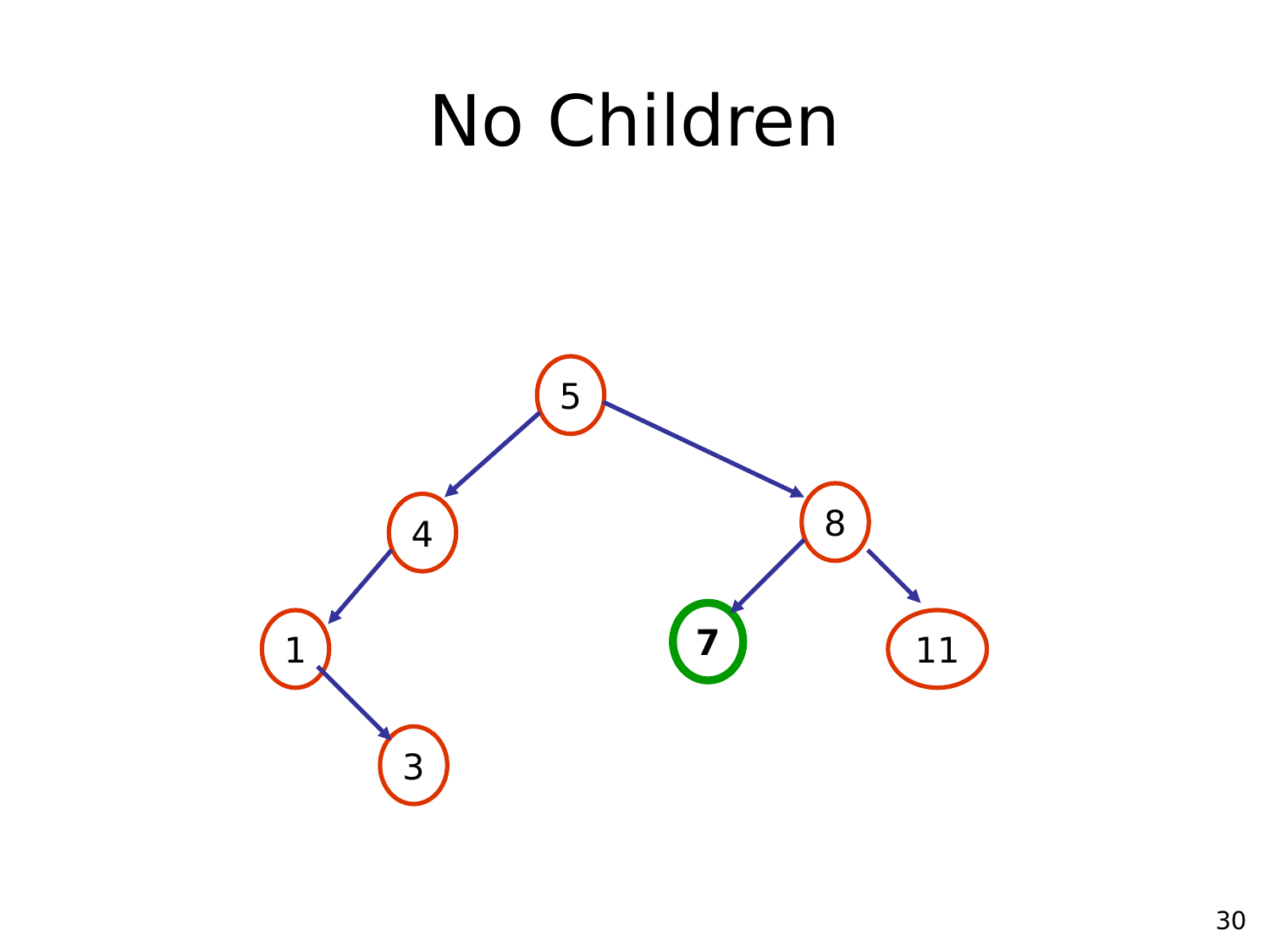

# No Children

5

8
4

7
1
11

3